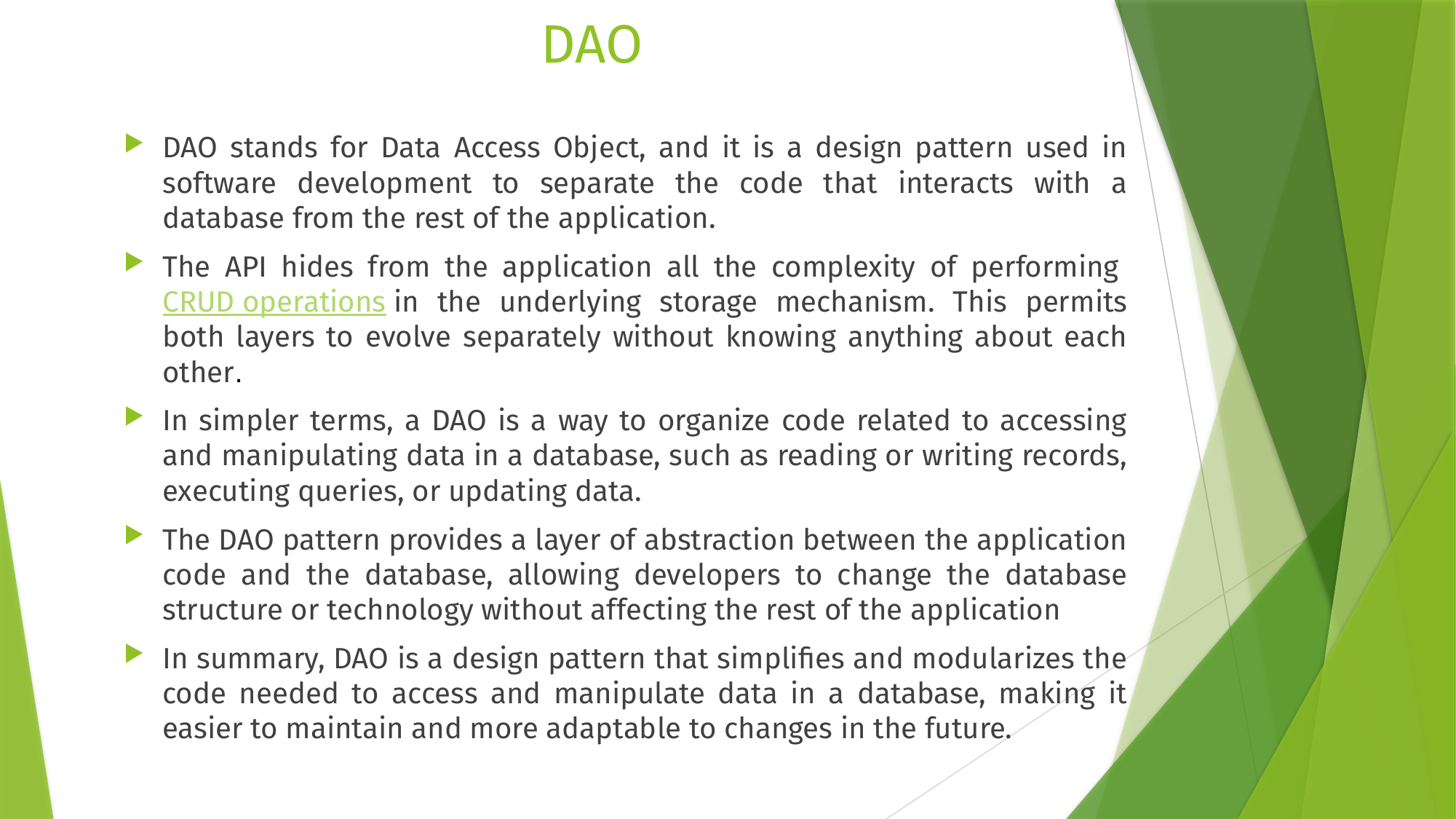

# DAO
DAO stands for Data Access Object, and it is a design pattern used in software development to separate the code that interacts with a database from the rest of the application.
The API hides from the application all the complexity of performing CRUD operations in the underlying storage mechanism. This permits both layers to evolve separately without knowing anything about each other.
In simpler terms, a DAO is a way to organize code related to accessing and manipulating data in a database, such as reading or writing records, executing queries, or updating data.
The DAO pattern provides a layer of abstraction between the application code and the database, allowing developers to change the database structure or technology without affecting the rest of the application
In summary, DAO is a design pattern that simplifies and modularizes the code needed to access and manipulate data in a database, making it easier to maintain and more adaptable to changes in the future.